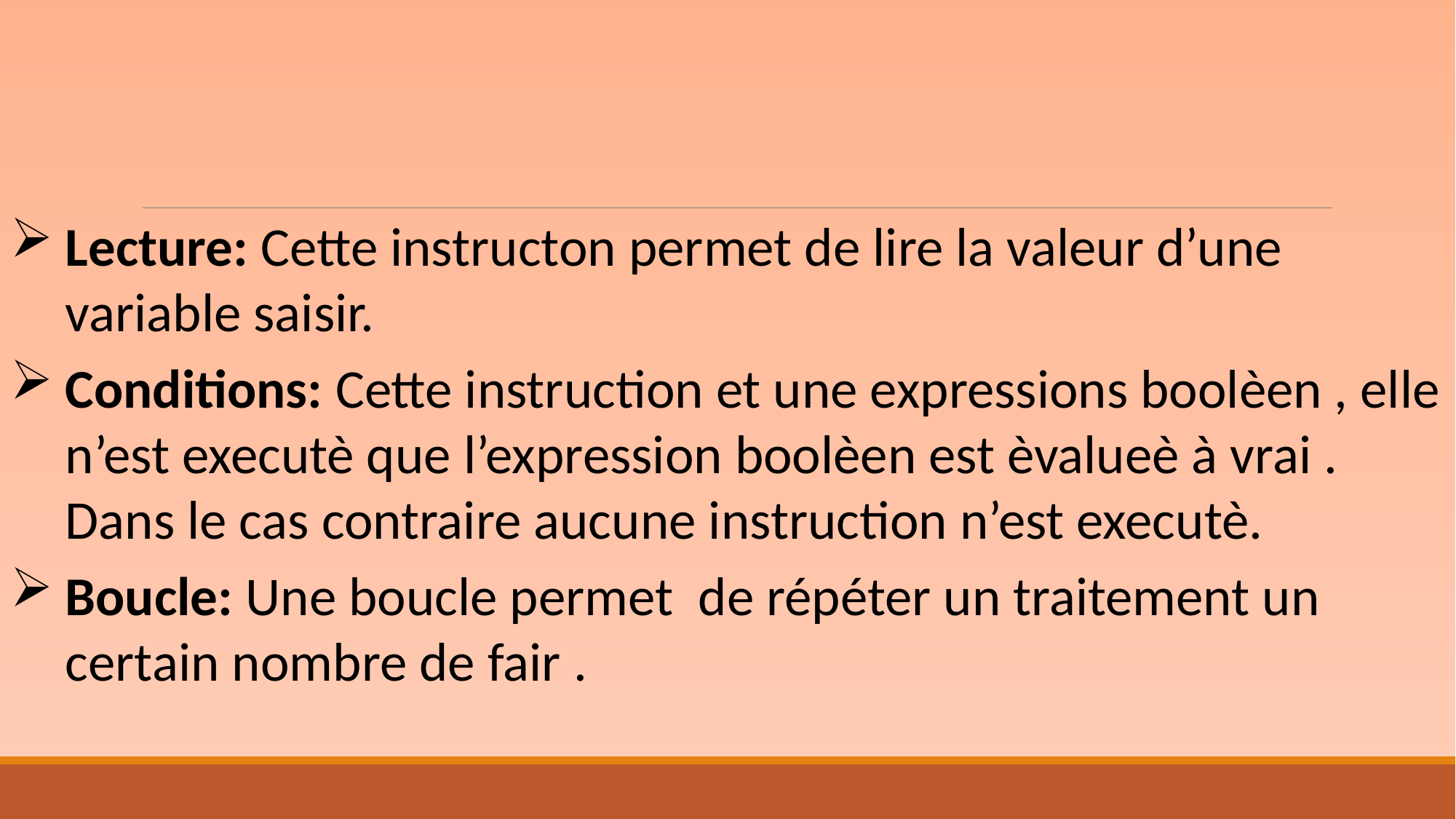

Lecture: Cette instructon permet de lire la valeur d’une variable saisir.
Conditions: Cette instruction et une expressions boolèen , elle n’est executè que l’expression boolèen est èvalueè à vrai . Dans le cas contraire aucune instruction n’est executè.
Boucle: Une boucle permet  de répéter un traitement un certain nombre de fair .